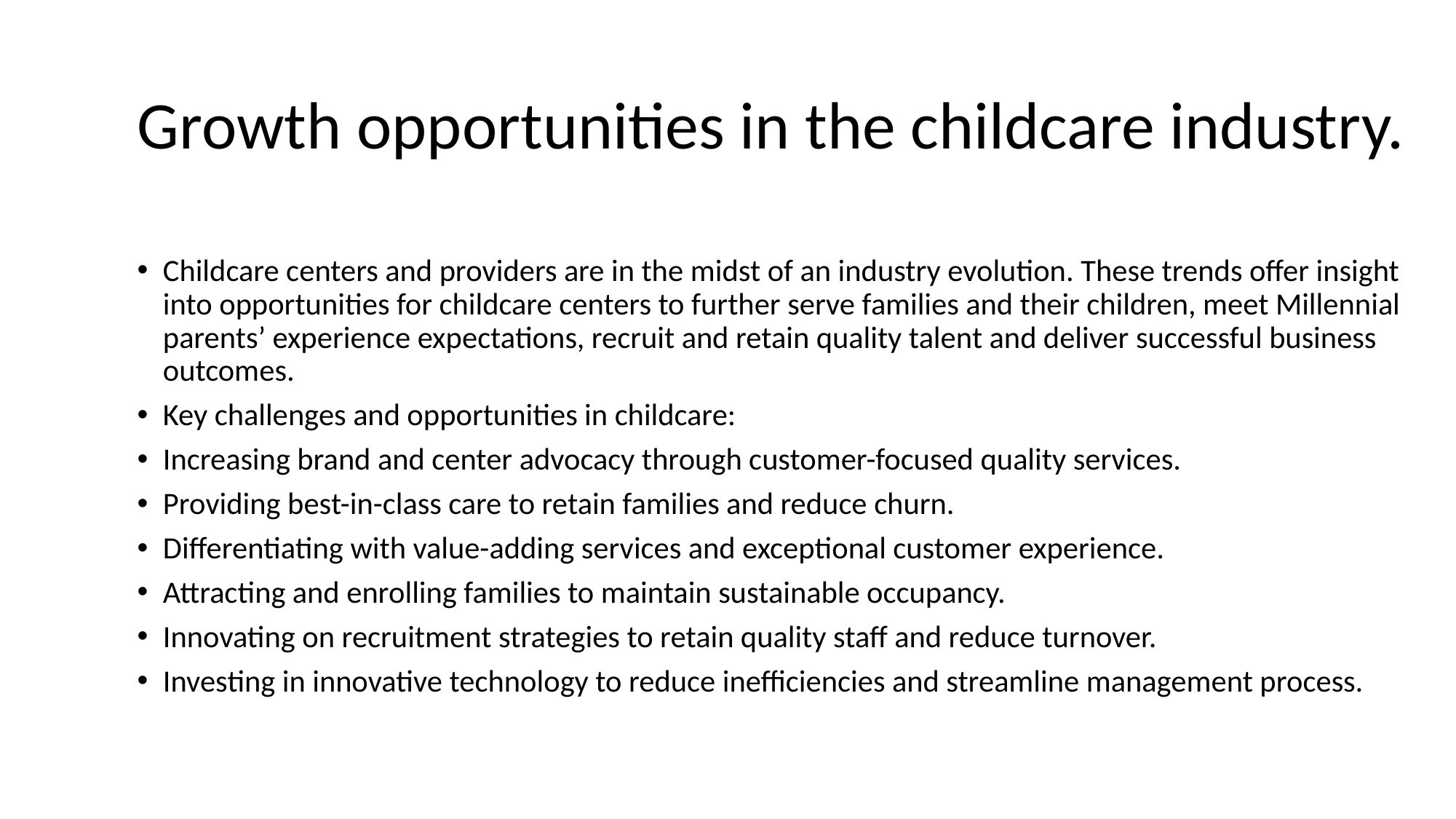

Growth opportunities in the childcare industry.
Childcare centers and providers are in the midst of an industry evolution. These trends offer insight into opportunities for childcare centers to further serve families and their children, meet Millennial parents’ experience expectations, recruit and retain quality talent and deliver successful business outcomes.
Key challenges and opportunities in childcare:
Increasing brand and center advocacy through customer-focused quality services.
Providing best-in-class care to retain families and reduce churn.
Differentiating with value-adding services and exceptional customer experience.
Attracting and enrolling families to maintain sustainable occupancy.
Innovating on recruitment strategies to retain quality staff and reduce turnover.
Investing in innovative technology to reduce inefficiencies and streamline management process.